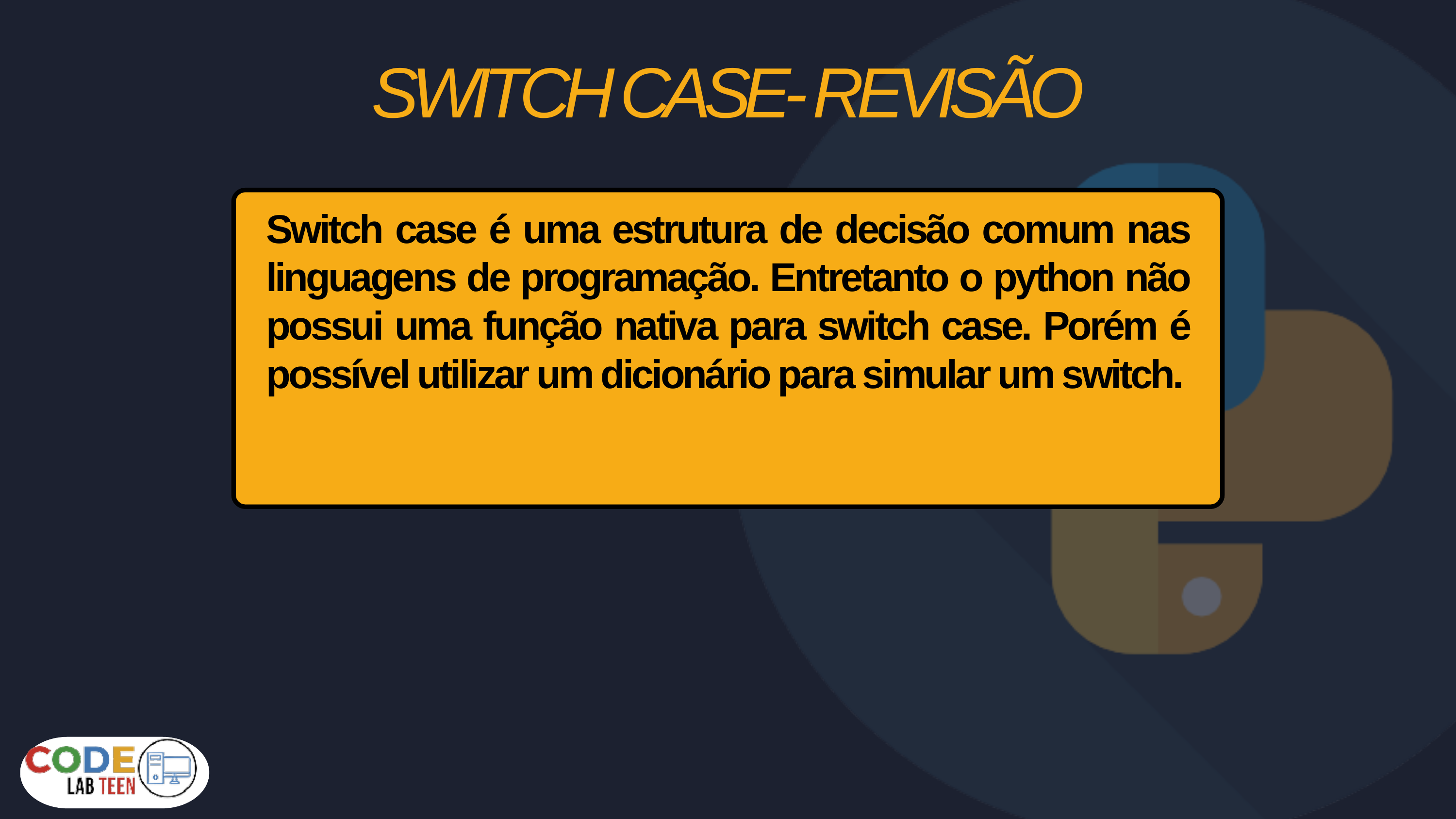

SWITCH CASE- REVISÃO

Switch case é uma estrutura de decisão comum nas linguagens de programação. Entretanto o python não possui uma função nativa para switch case. Porém é possível utilizar um dicionário para simular um switch.